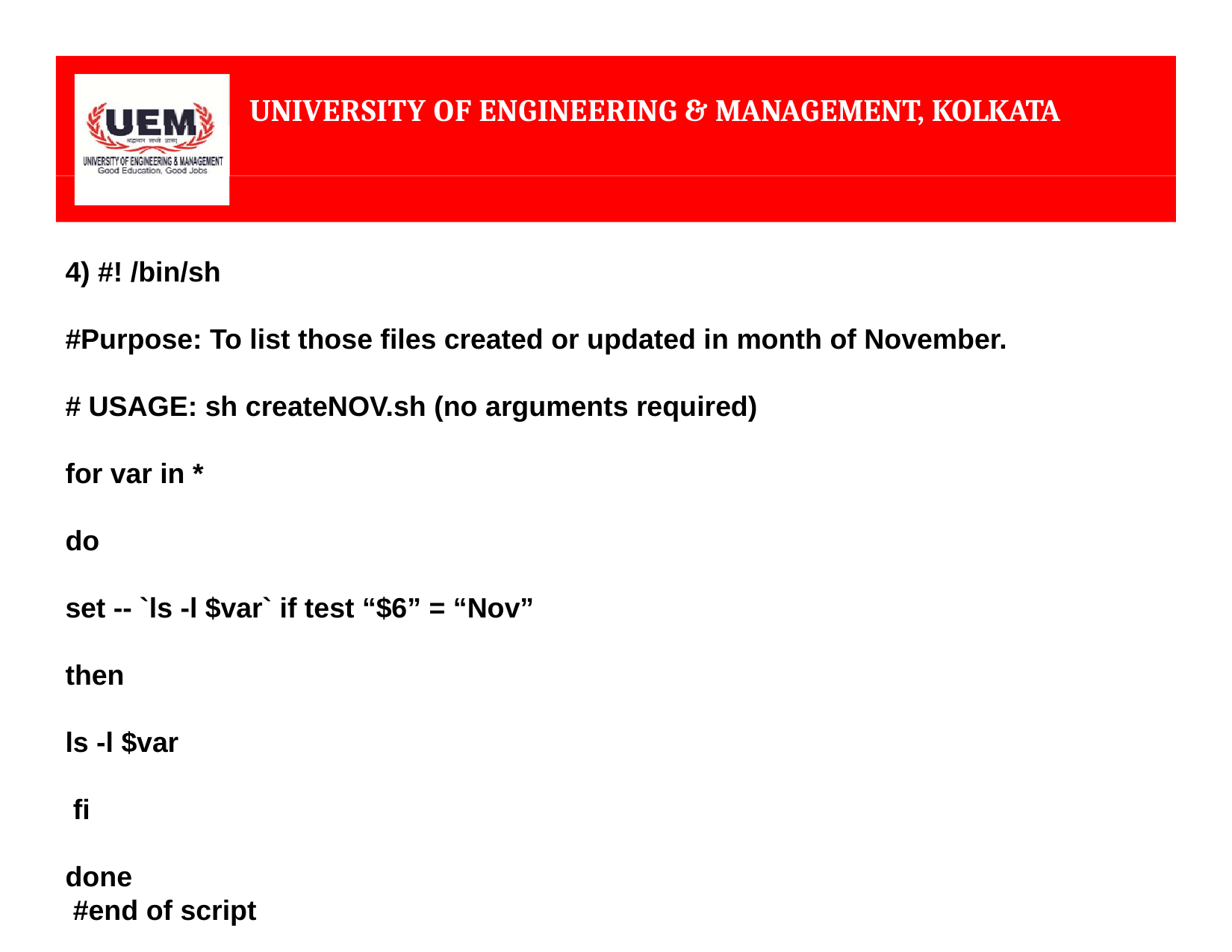

UNIVERSITY OF ENGINEERING & MANAGEMENT, KOLKATA

4) #! /bin/sh

#Purpose: To list those files created or updated in month of November.

# USAGE: sh createNOV.sh (no arguments required)

for var in *

do

set -- `ls -l $var` if test “$6” = “Nov”

then

ls -l $var

 fi

done
 #end of script
10